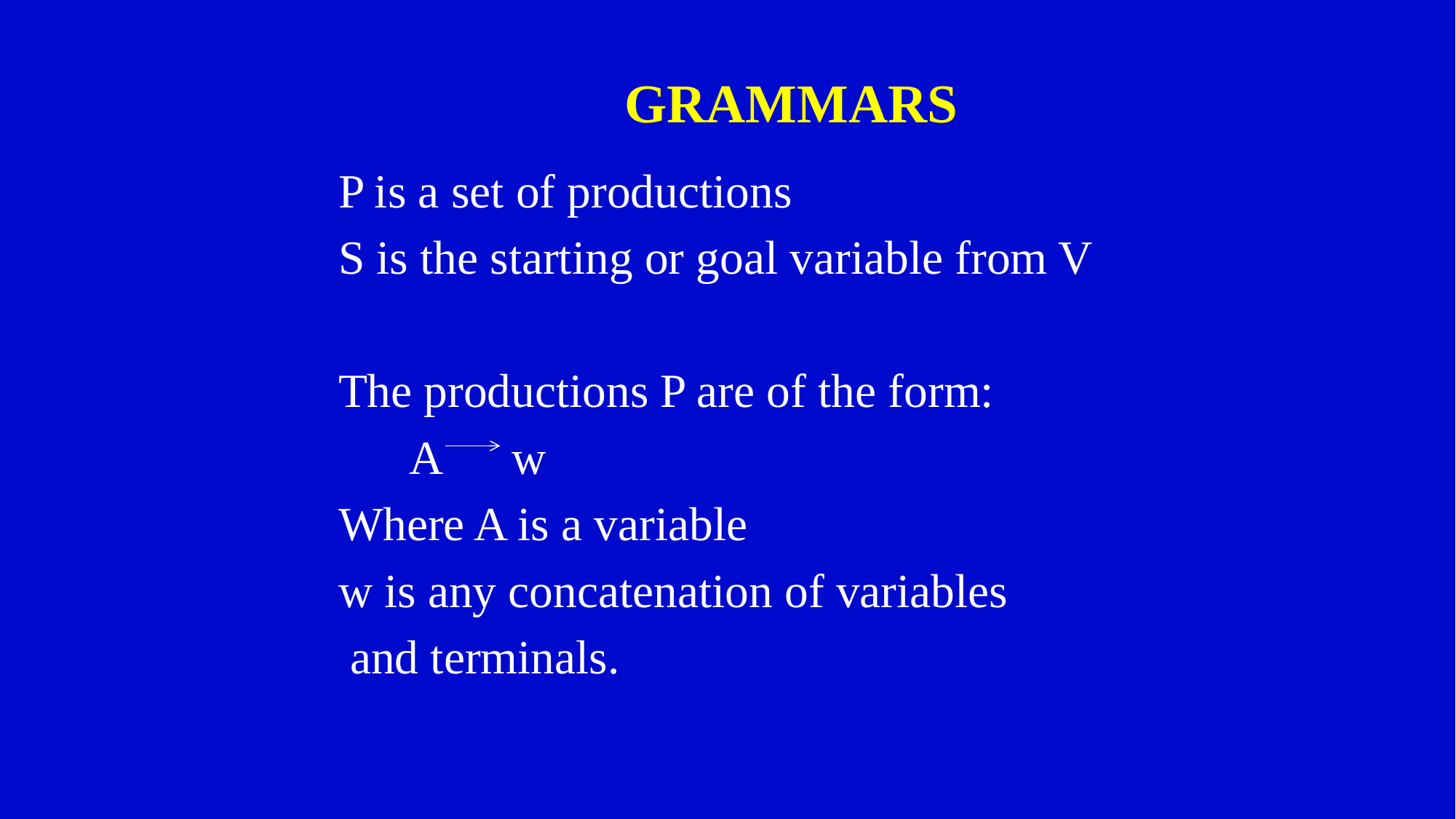

# GRAMMARS
P is a set of productions
S is the starting or goal variable from V

The productions P are of the form:
      A      w
Where A is a variable
w is any concatenation of variables
 and terminals.